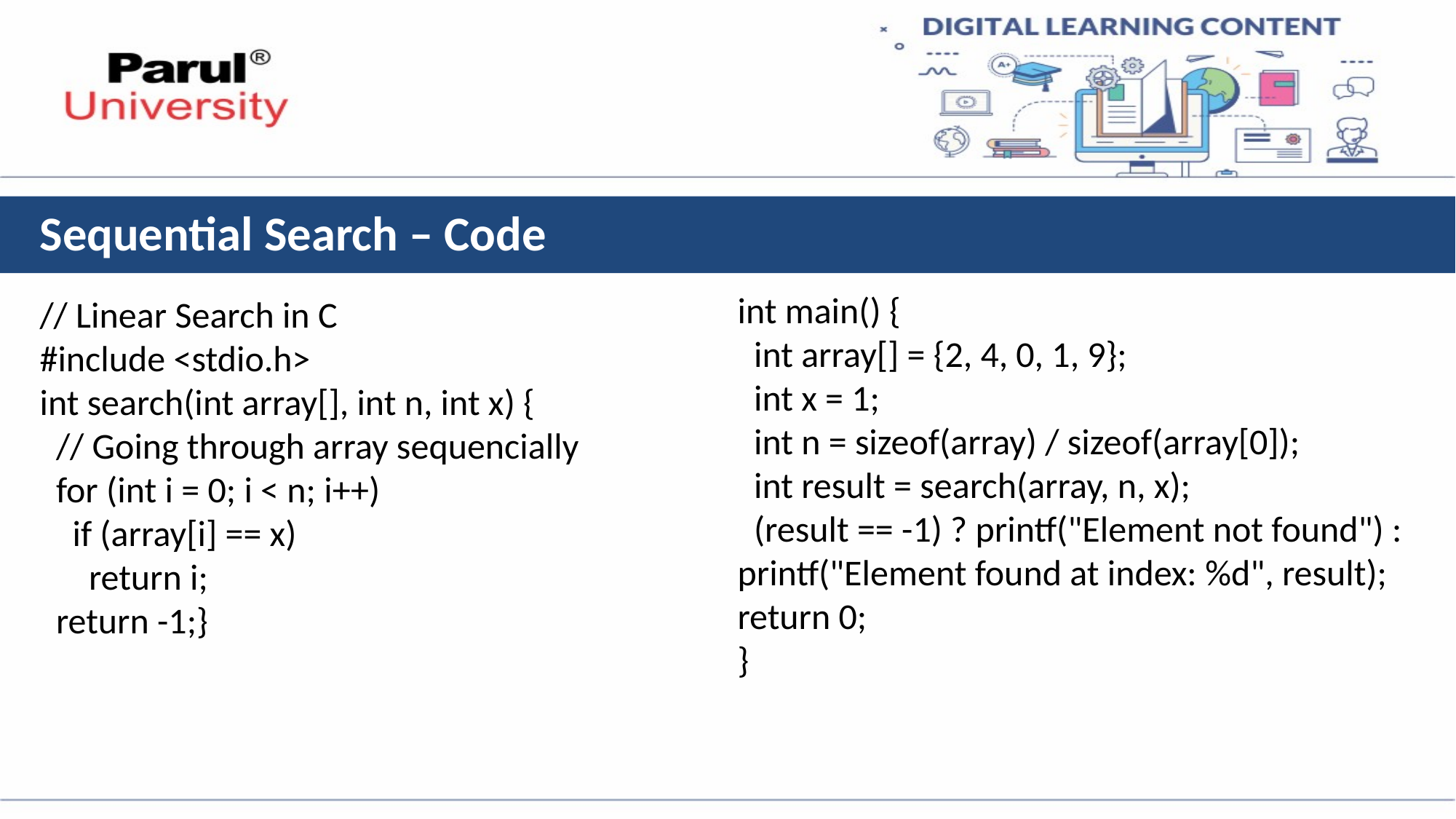

# Sequential Search – Code

int main() {
  int array[] = {2, 4, 0, 1, 9};
  int x = 1;
  int n = sizeof(array) / sizeof(array[0]);
  int result = search(array, n, x);
  (result == -1) ? printf("Element not found") : printf("Element found at index: %d", result);
return 0;
}
// Linear Search in C
#include <stdio.h>
int search(int array[], int n, int x) {
  // Going through array sequencially
  for (int i = 0; i < n; i++)
    if (array[i] == x)
      return i;
  return -1;}